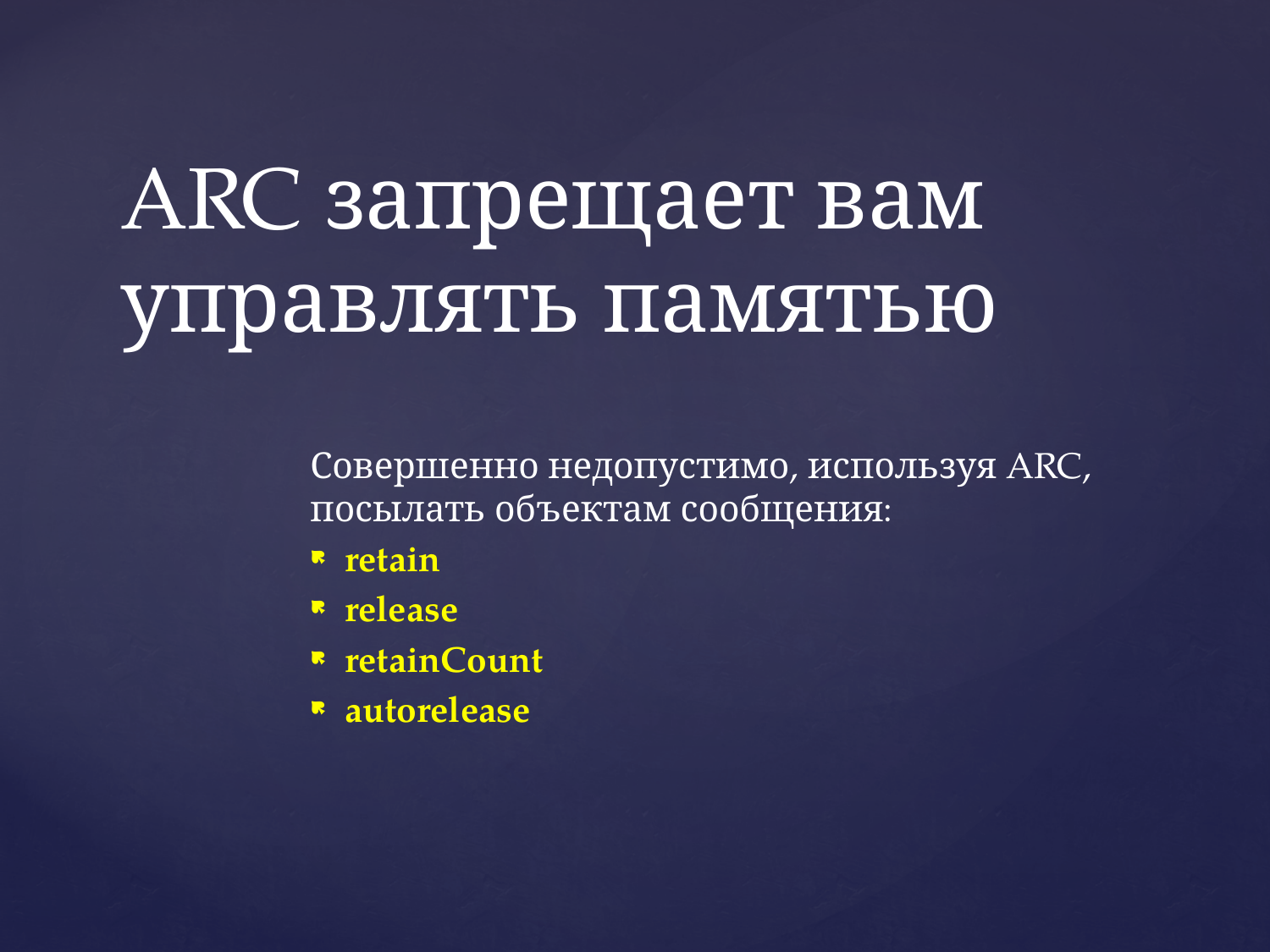

# ARC запрещает вам управлять памятью
Совершенно недопустимо, используя ARC, посылать объектам сообщения:
retain
release
retainCount
autorelease